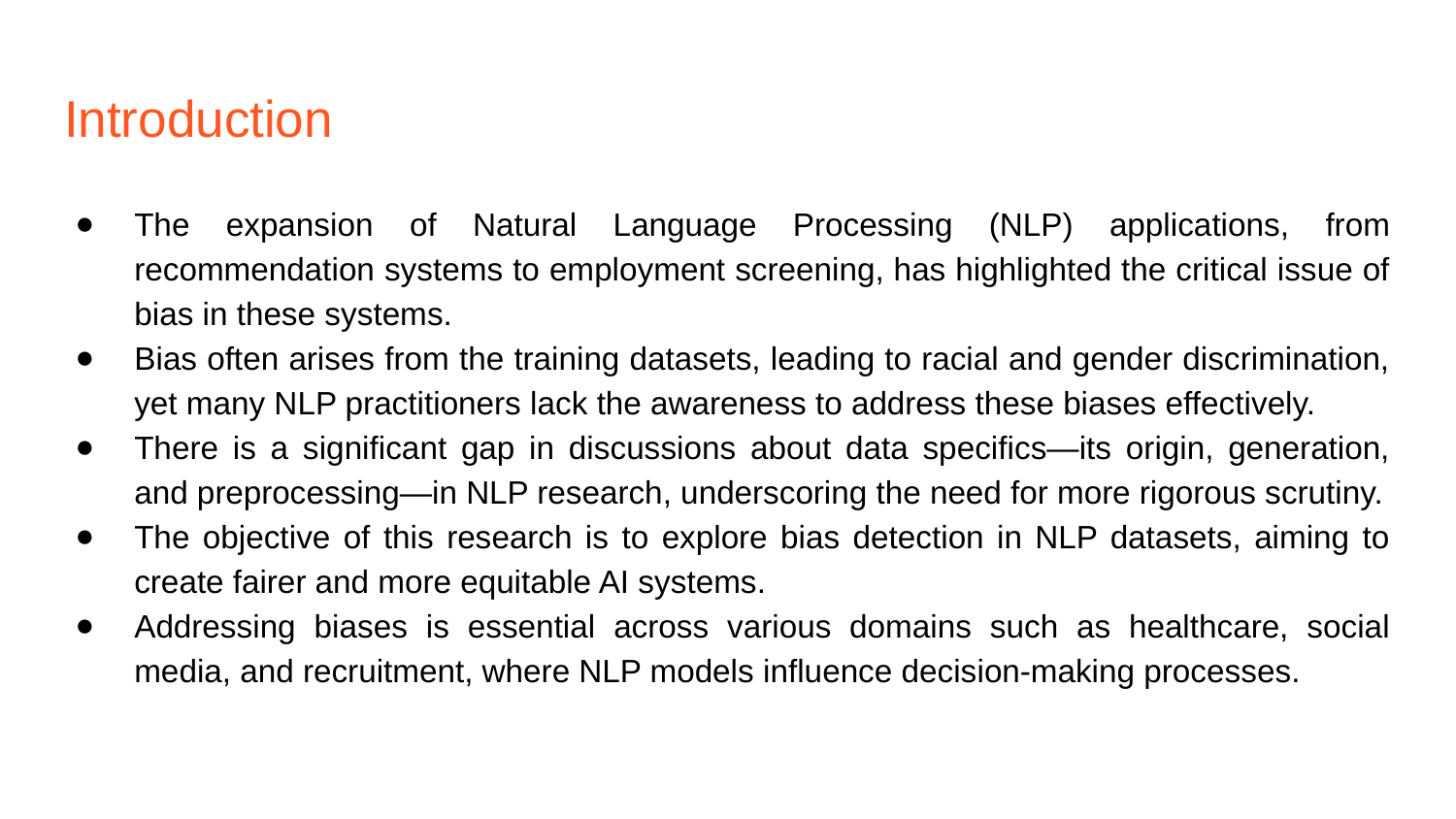

# Introduction
The expansion of Natural Language Processing (NLP) applications, from recommendation systems to employment screening, has highlighted the critical issue of bias in these systems.
Bias often arises from the training datasets, leading to racial and gender discrimination, yet many NLP practitioners lack the awareness to address these biases effectively.
There is a significant gap in discussions about data specifics—its origin, generation, and preprocessing—in NLP research, underscoring the need for more rigorous scrutiny.
The objective of this research is to explore bias detection in NLP datasets, aiming to create fairer and more equitable AI systems.
Addressing biases is essential across various domains such as healthcare, social media, and recruitment, where NLP models influence decision-making processes.